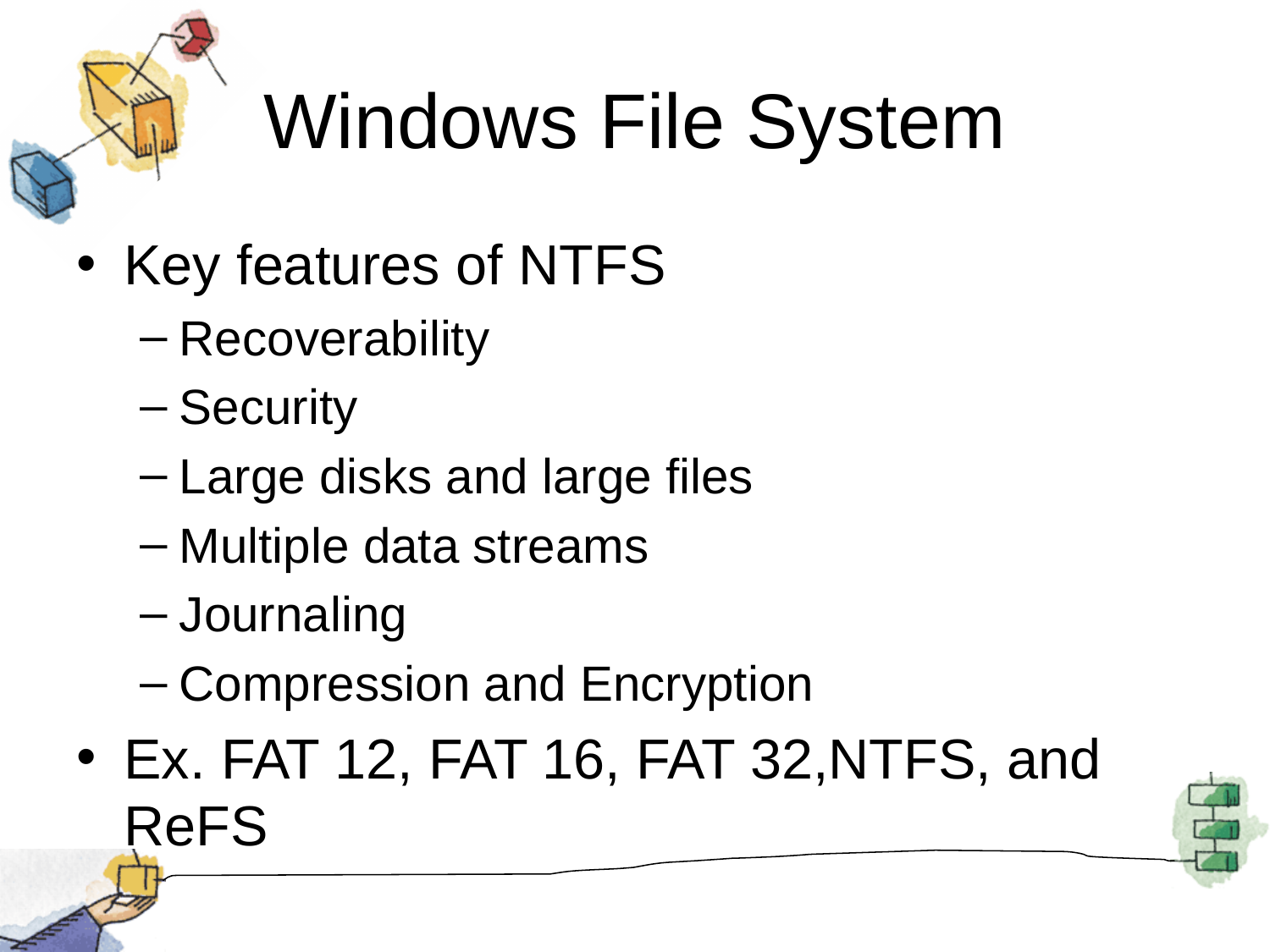

# Windows File System
Key features of NTFS
Recoverability
Security
Large disks and large files
Multiple data streams
Journaling
Compression and Encryption
Ex. FAT 12, FAT 16, FAT 32,NTFS, and ReFS